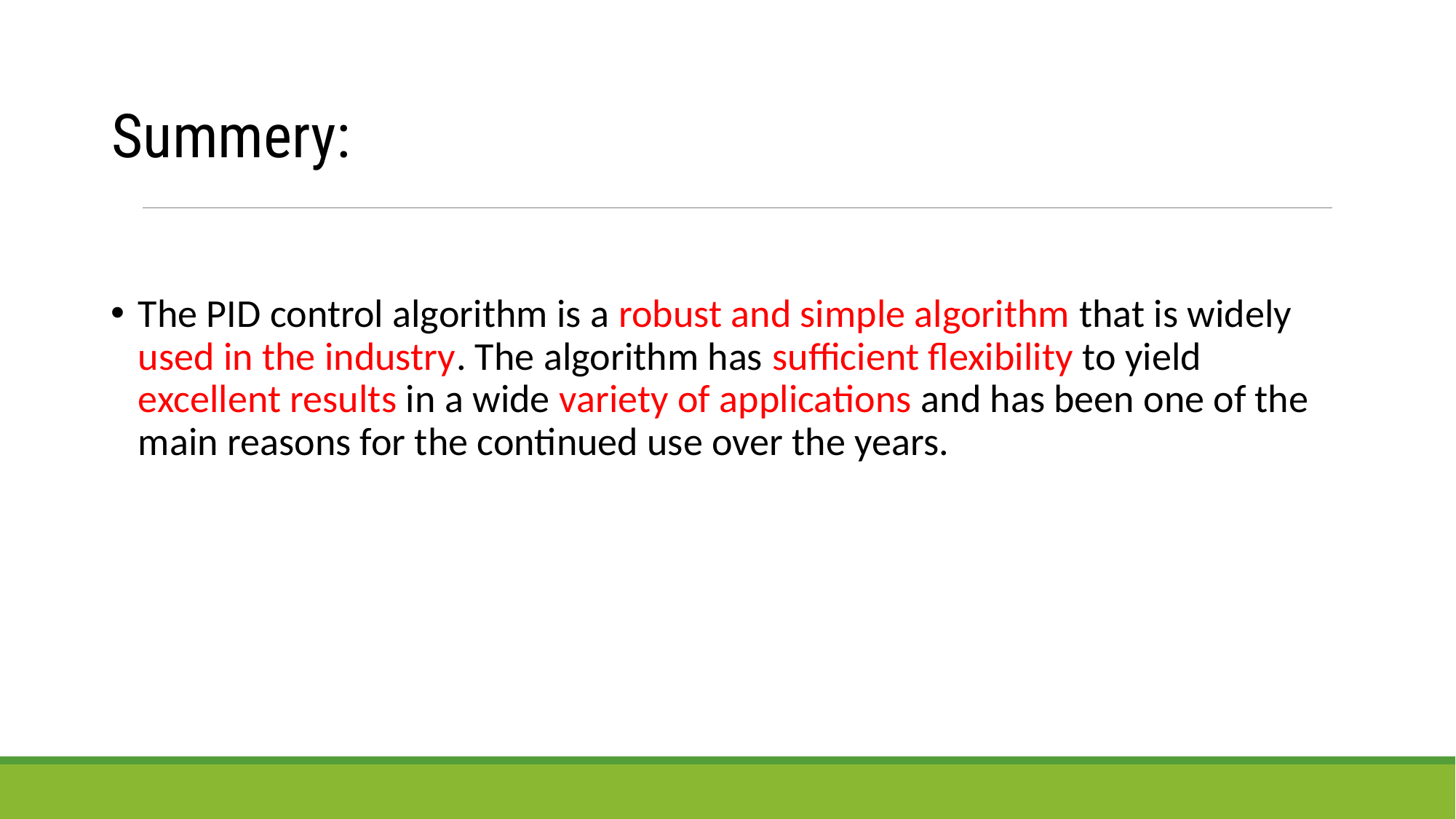

Summery:
The PID control algorithm is a robust and simple algorithm that is widely used in the industry. The algorithm has sufficient flexibility to yield excellent results in a wide variety of applications and has been one of the main reasons for the continued use over the years.